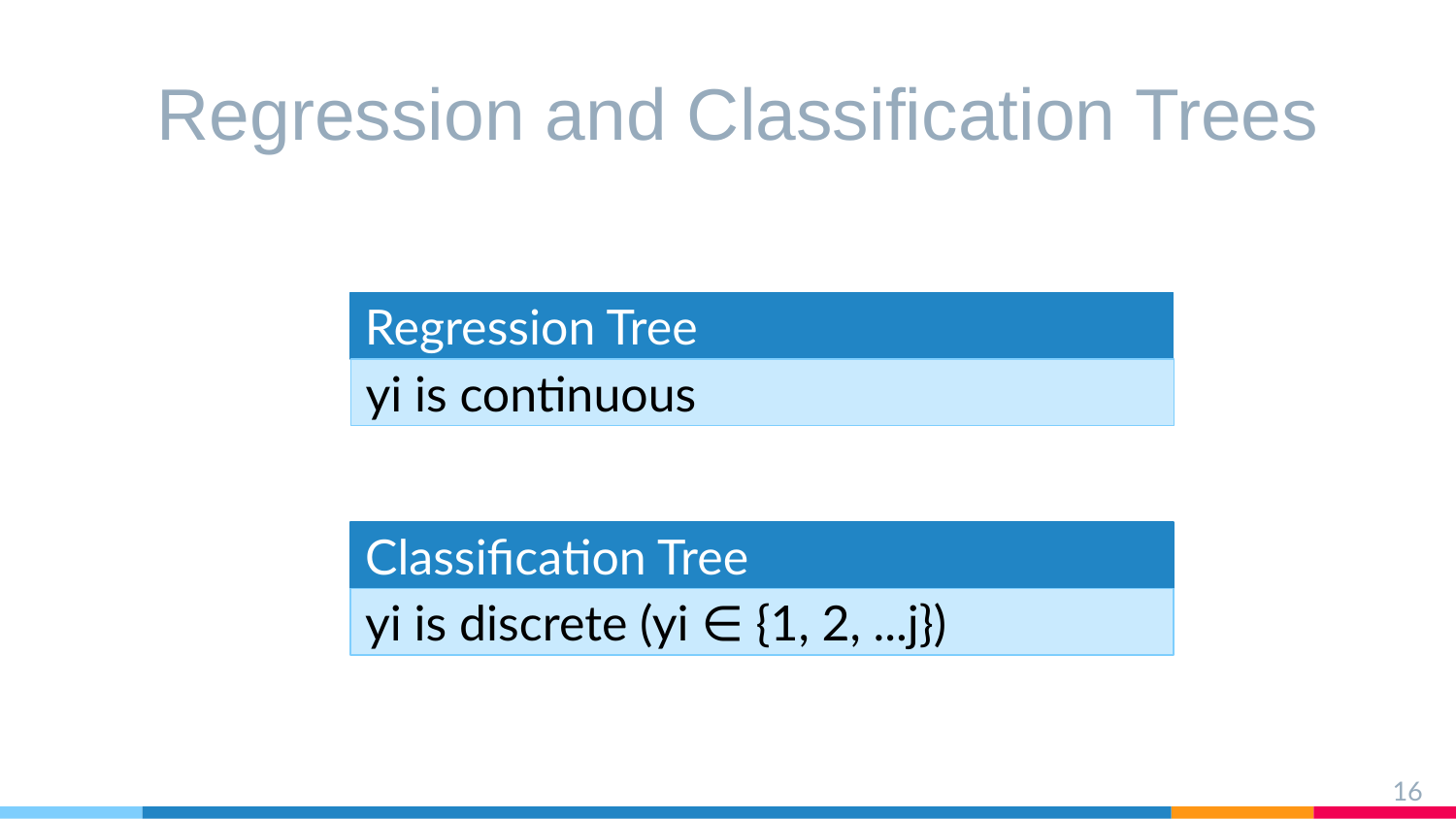

# Regression and Classification Trees
Regression Tree
yi is continuous
Classification Tree
yi is discrete (yi ∈ {1, 2, ...j})
16